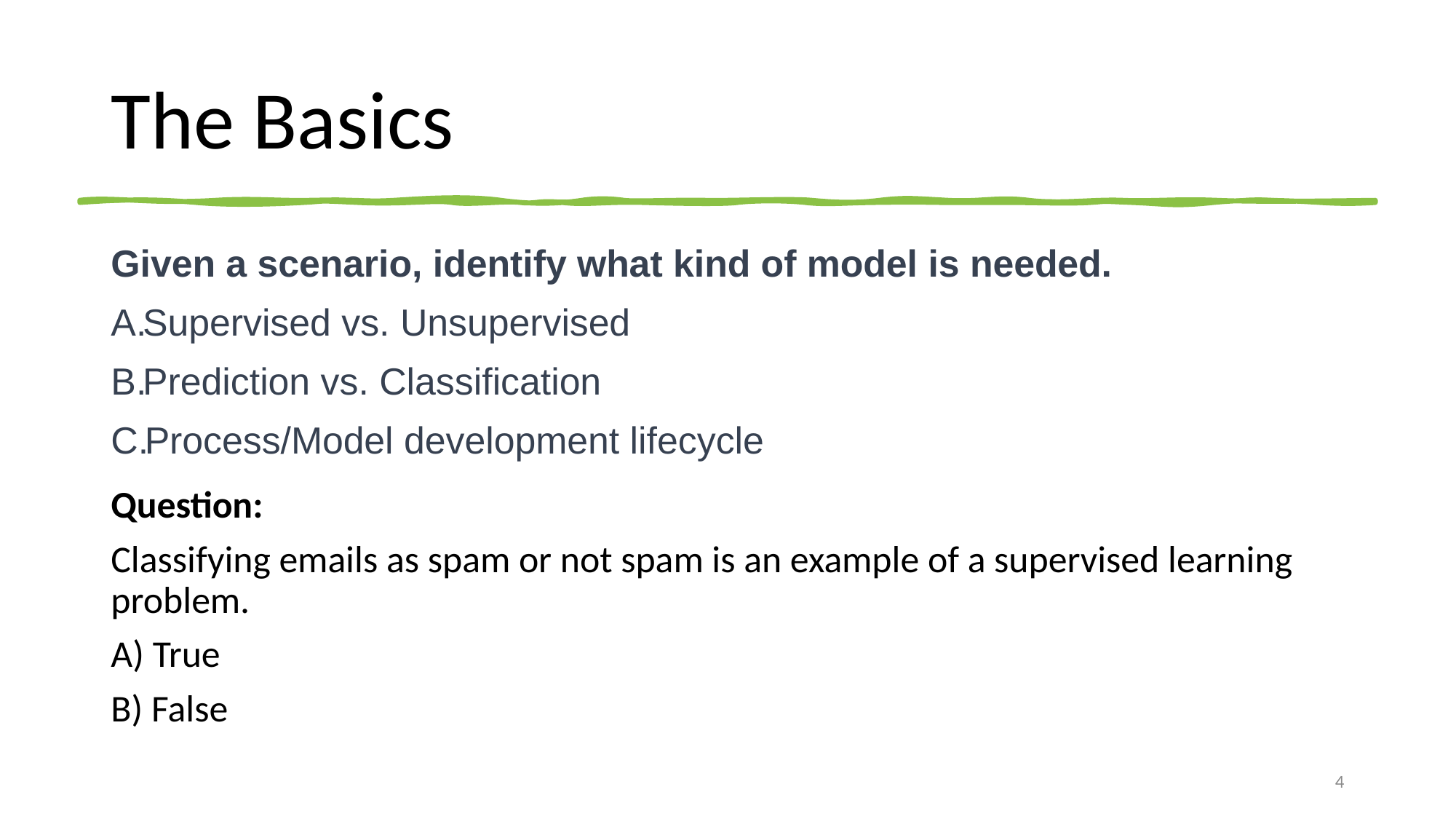

# The Basics

Given a scenario, identify what kind of model is needed.
Supervised vs. Unsupervised
Prediction vs. Classification
Process/Model development lifecycle
Question:
Classifying emails as spam or not spam is an example of a supervised learning problem.
A) True
B) False

4